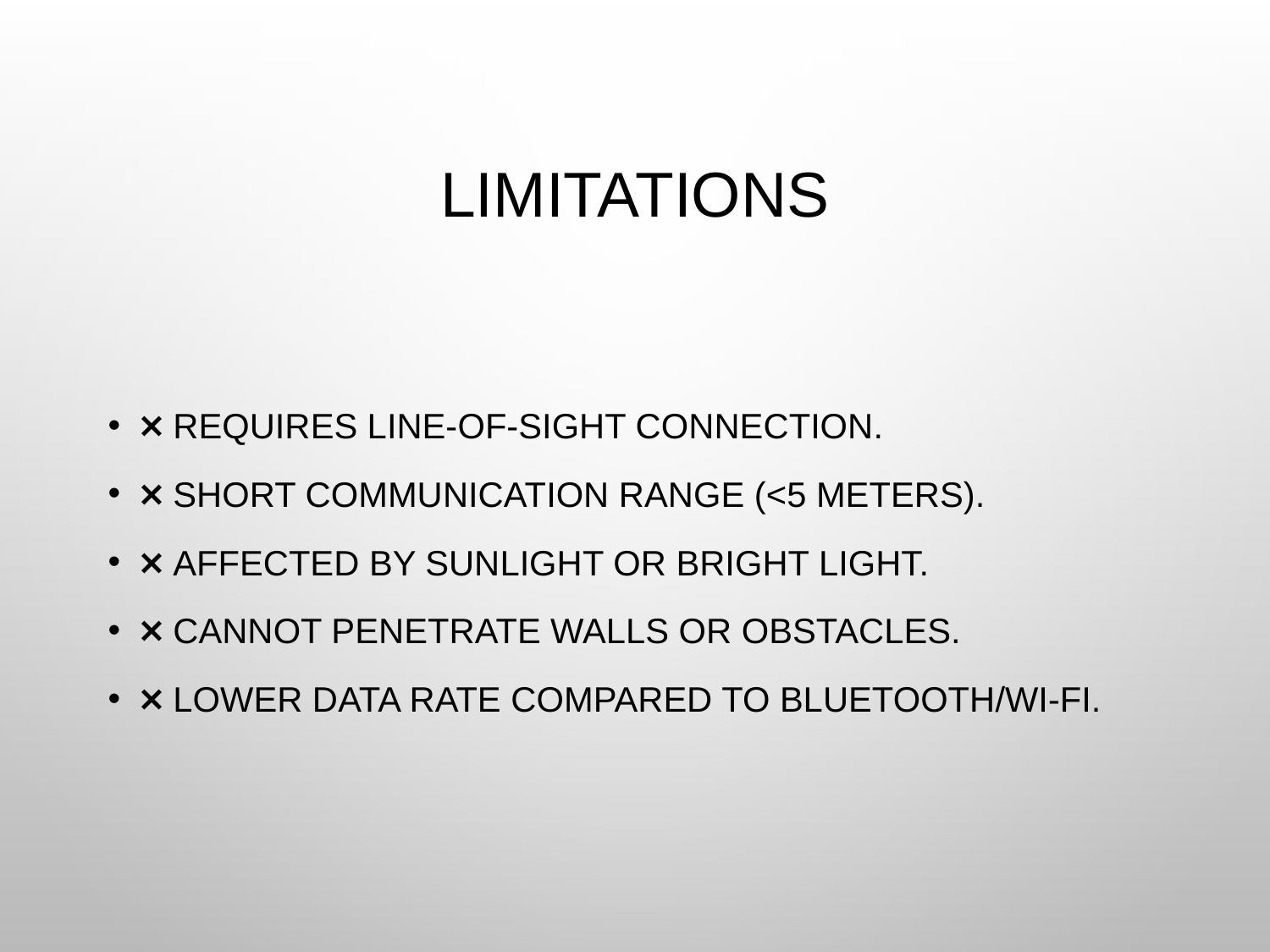

# Limitations

❌ Requires line-of-sight connection.
❌ Short communication range (<5 meters).
❌ Affected by sunlight or bright light.
❌ Cannot penetrate walls or obstacles.
❌ Lower data rate compared to Bluetooth/Wi-Fi.